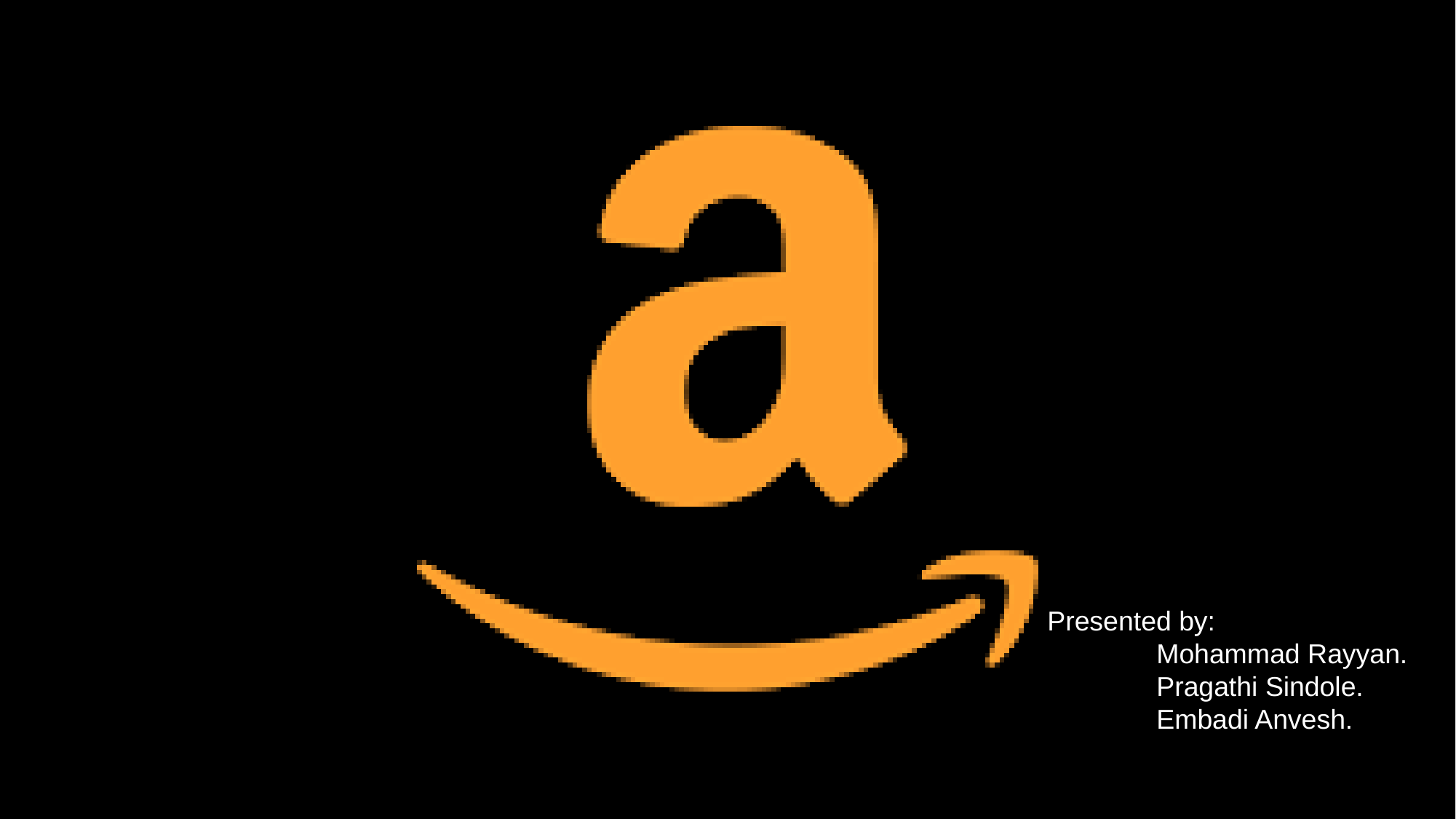

Presented by:
	Mohammad Rayyan.
	Pragathi Sindole.
	Embadi Anvesh.